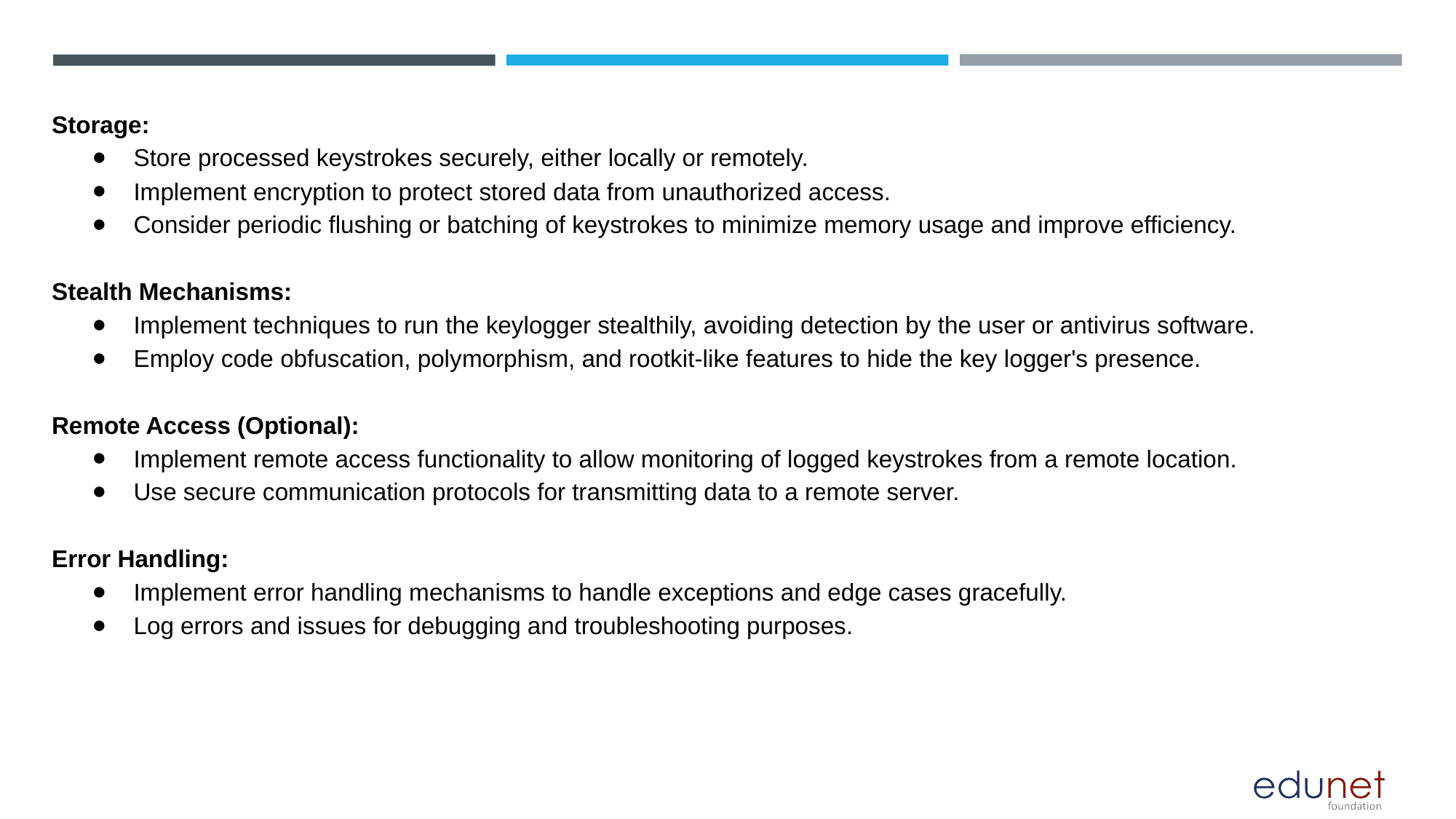

Storage:
Store processed keystrokes securely, either locally or remotely.
Implement encryption to protect stored data from unauthorized access.
Consider periodic flushing or batching of keystrokes to minimize memory usage and improve efficiency.

Stealth Mechanisms:
Implement techniques to run the keylogger stealthily, avoiding detection by the user or antivirus software.
Employ code obfuscation, polymorphism, and rootkit-like features to hide the key logger's presence.

Remote Access (Optional):
Implement remote access functionality to allow monitoring of logged keystrokes from a remote location.
Use secure communication protocols for transmitting data to a remote server.

Error Handling:
Implement error handling mechanisms to handle exceptions and edge cases gracefully.
Log errors and issues for debugging and troubleshooting purposes.